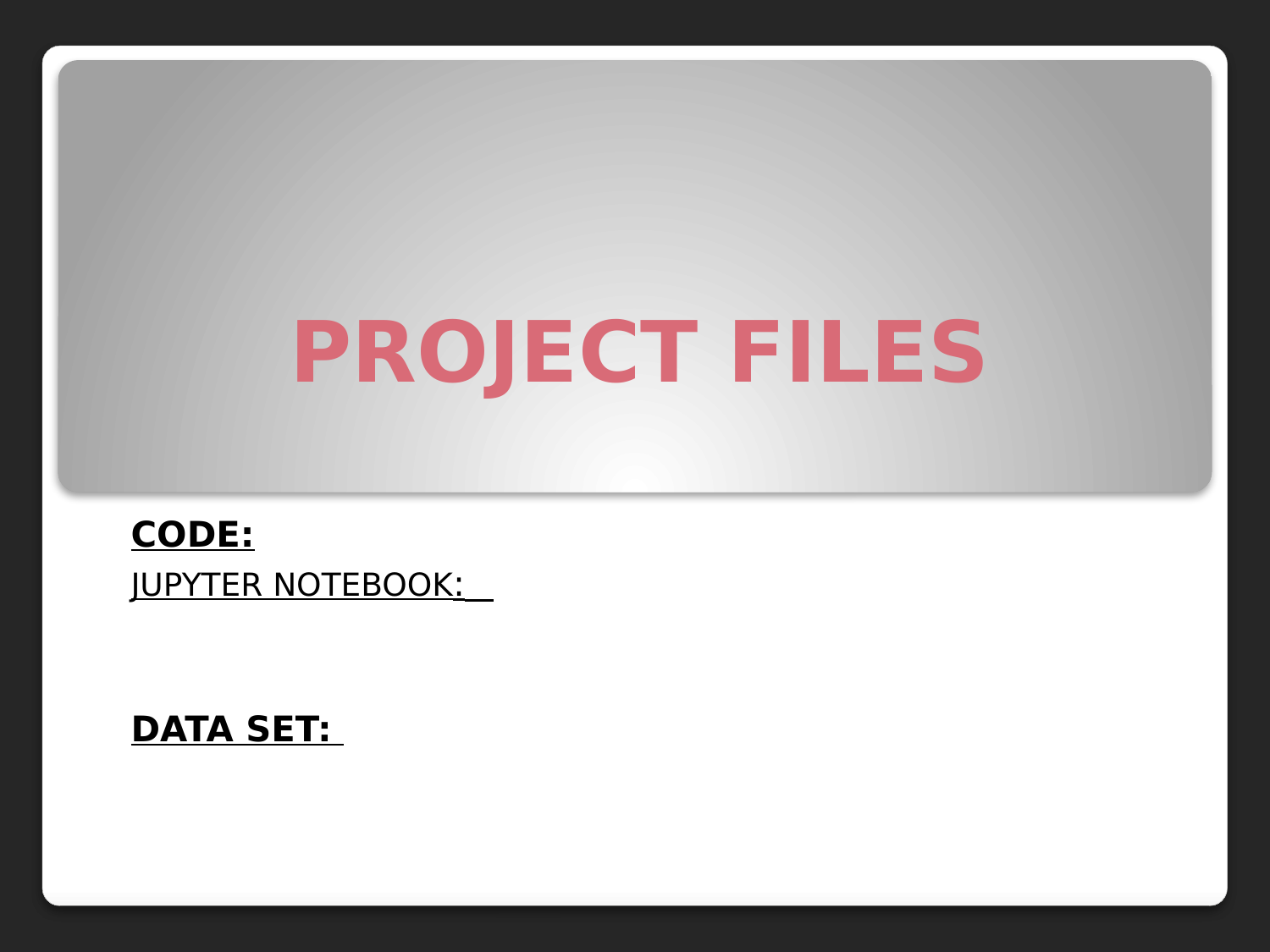

# PROJECT FILES
CODE:
JUPYTER NOTEBOOK:

DATA SET: